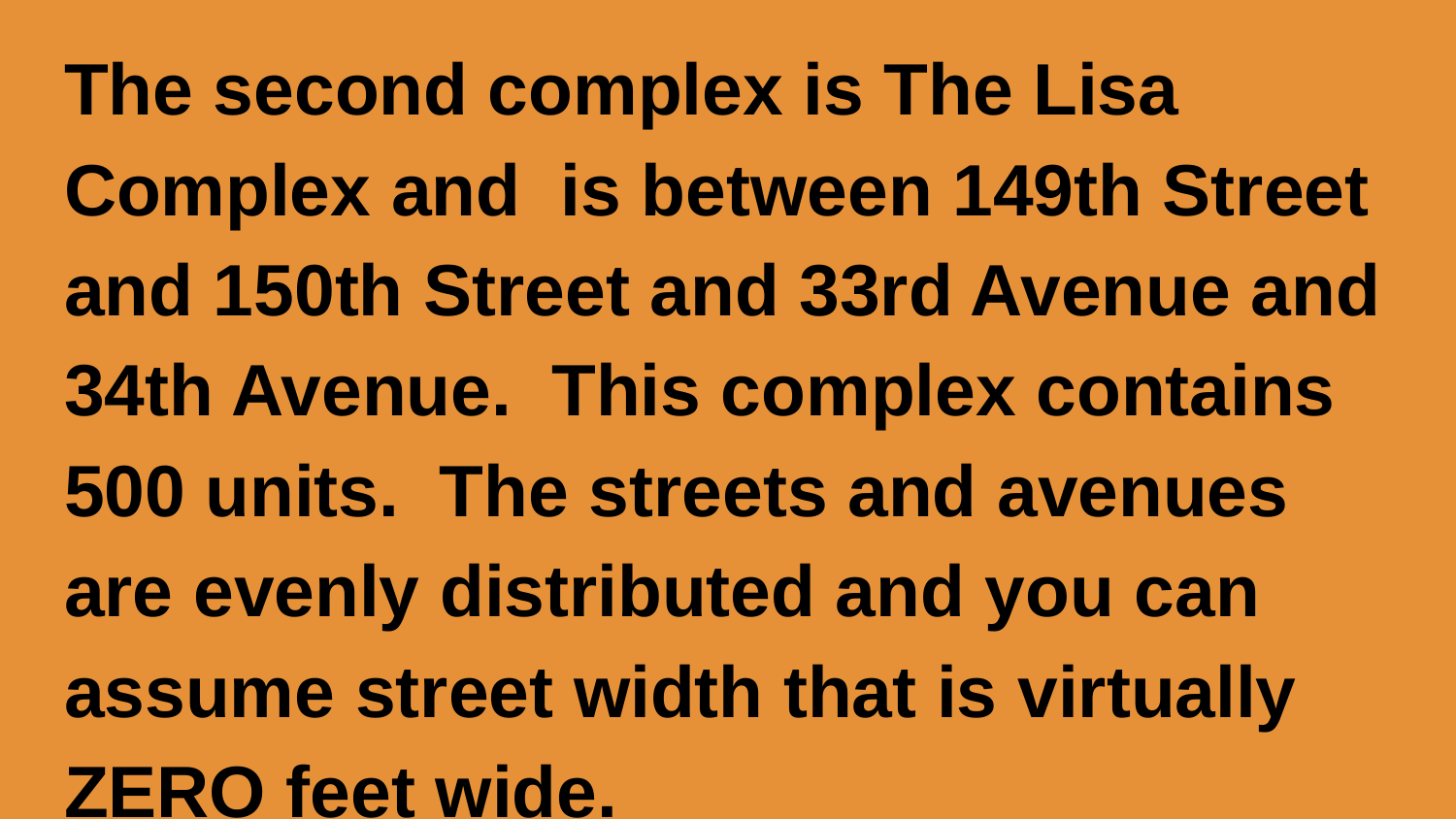

The second complex is The Lisa Complex and  is between 149th Street and 150th Street and 33rd Avenue and 34th Avenue.  This complex contains 500 units.  The streets and avenues are evenly distributed and you can assume street width that is virtually ZERO feet wide.